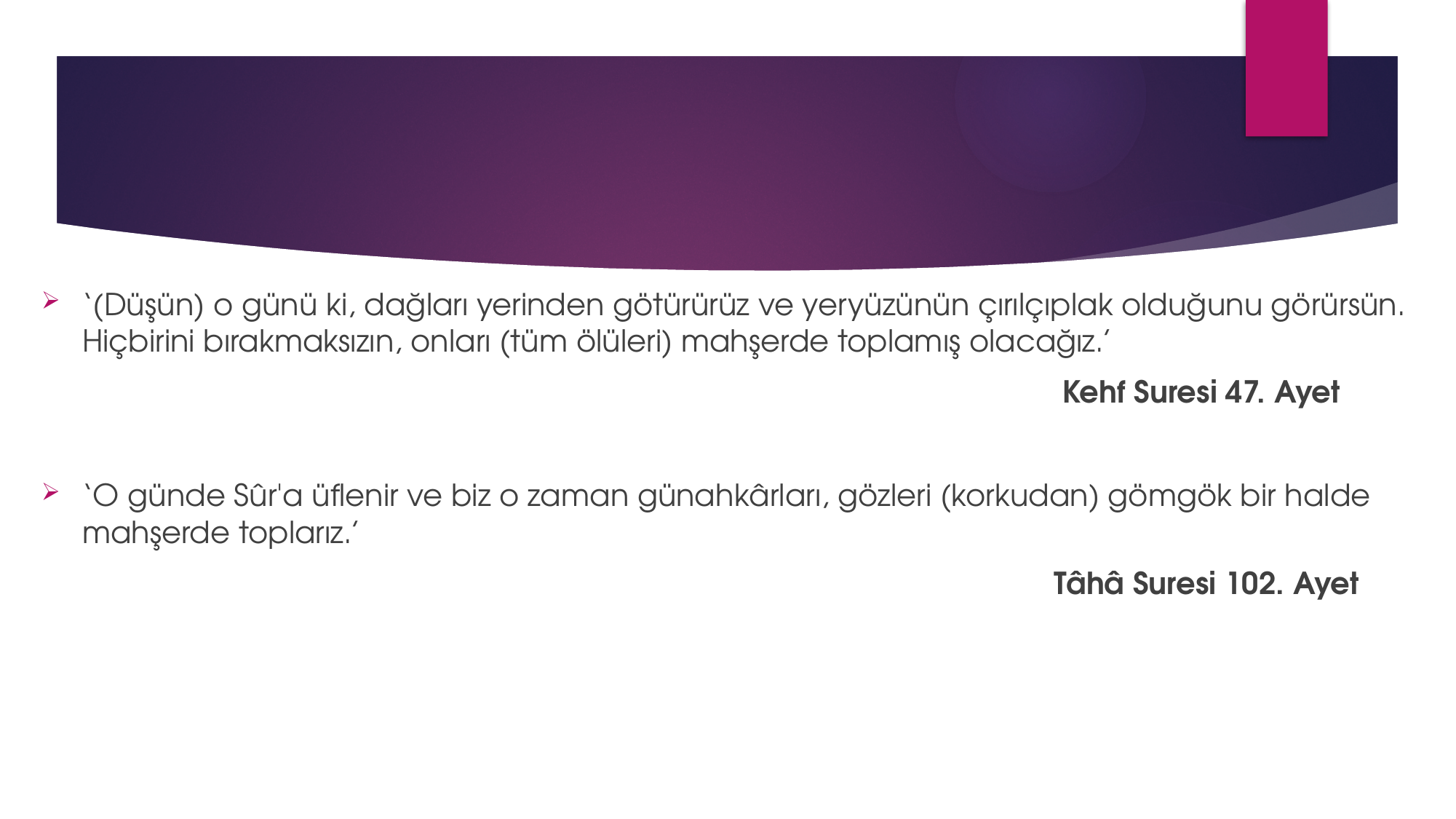

‘(Düşün) o günü ki, dağları yerinden götürürüz ve yeryüzünün çırılçıplak olduğunu görürsün. Hiçbirini bırakmaksızın, onları (tüm ölüleri) mahşerde toplamış olacağız.’
                                                                                                                          Kehf Suresi 47. Ayet

‘O günde Sûr'a üflenir ve biz o zaman günahkârları, gözleri (korkudan) gömgök bir halde mahşerde toplarız.’
                                                                                                                         Tâhâ Suresi 102. Ayet